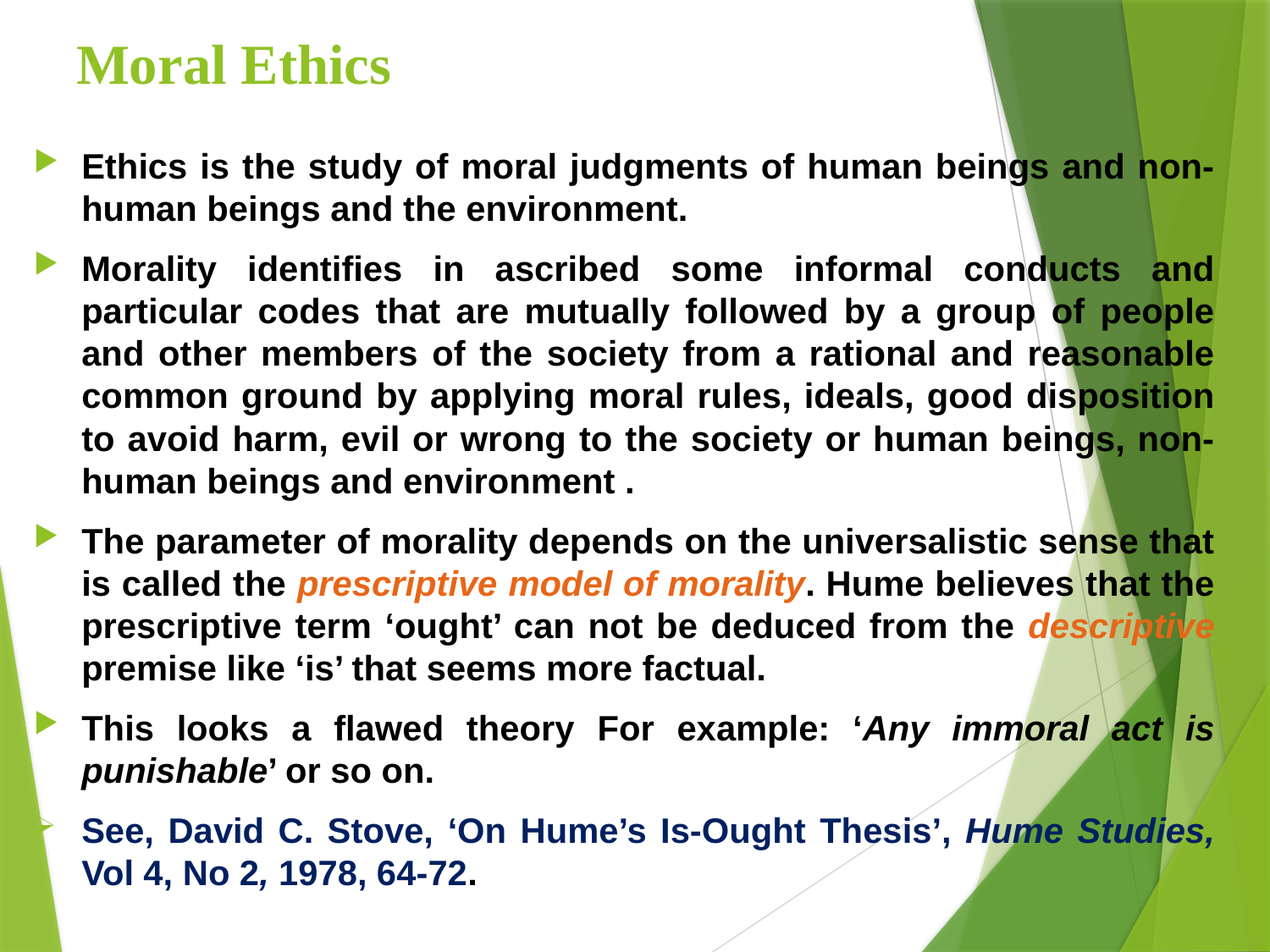

# Moral Ethics
Ethics is the study of moral judgments of human beings and non-human beings and the environment.
Morality identifies in ascribed some informal conducts and particular codes that are mutually followed by a group of people and other members of the society from a rational and reasonable common ground by applying moral rules, ideals, good disposition to avoid harm, evil or wrong to the society or human beings, non-human beings and environment .
The parameter of morality depends on the universalistic sense that is called the prescriptive model of morality. Hume believes that the prescriptive term ‘ought’ can not be deduced from the descriptive premise like ‘is’ that seems more factual.
This looks a flawed theory For example: ‘Any immoral act is punishable’ or so on.
See, David C. Stove, ‘On Hume’s Is-Ought Thesis’, Hume Studies, Vol 4, No 2, 1978, 64-72.